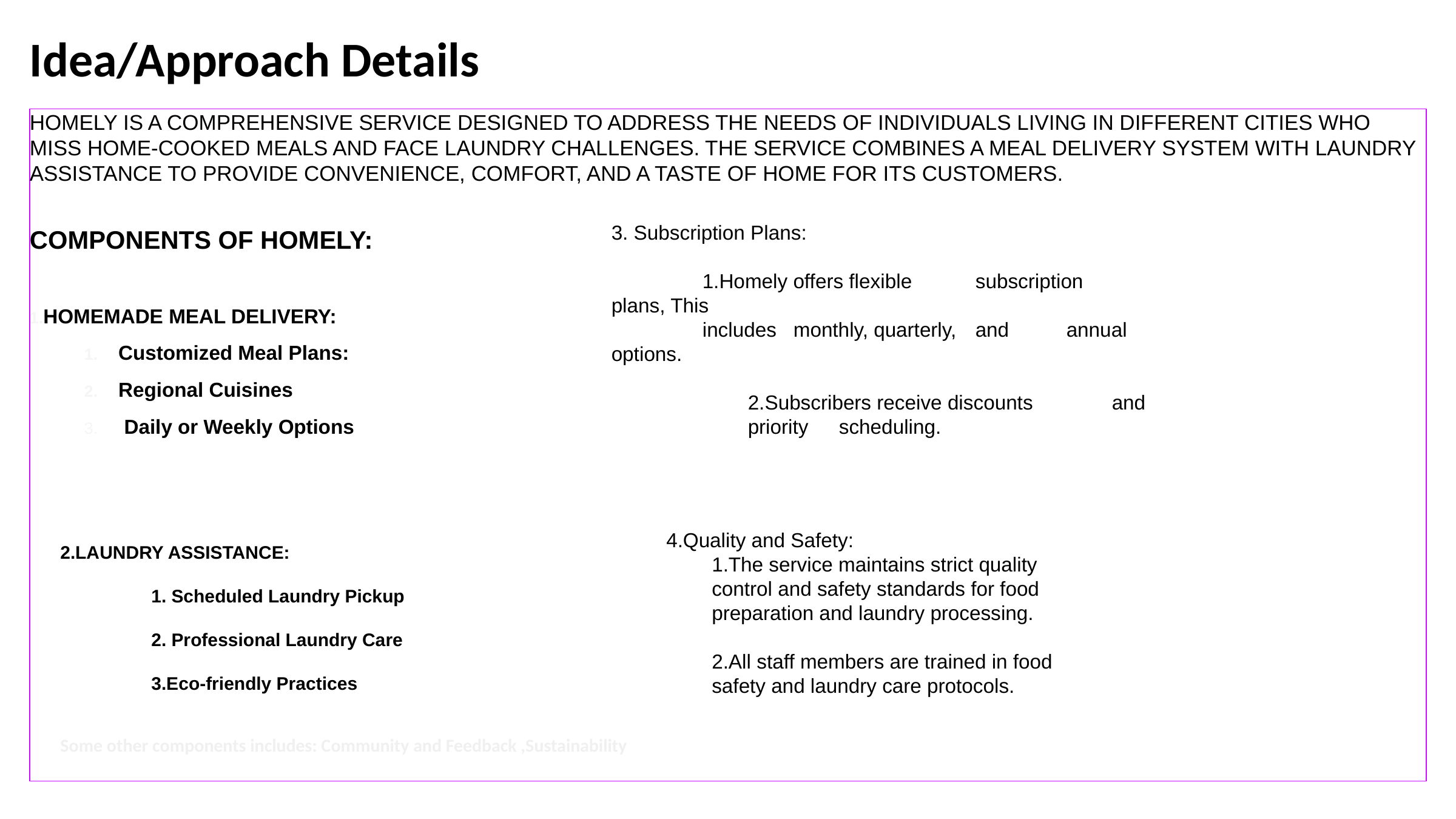

# Idea/Approach Details
Homely is a comprehensive service designed to address the needs of individuals living in different cities who miss home-cooked meals and face laundry challenges. The service combines a meal delivery system with laundry assistance to provide convenience, comfort, and a taste of home for its customers.

Components of Homely:

Homemade Meal Delivery:
Customized Meal Plans:
Regional Cuisines
 Daily or Weekly Options
3. Subscription Plans:

	1.Homely offers flexible 	subscription 	plans, This
	includes 	monthly, quarterly, 	and 	annual 	options.

	2.Subscribers receive discounts 	and 	priority 	scheduling.

2.LAUNDRY ASSISTANCE:

	1. Scheduled Laundry Pickup

	2. Professional Laundry Care

	3.Eco-friendly Practices
4.Quality and Safety:
1.The service maintains strict quality control and safety standards for food preparation and laundry processing.

2.All staff members are trained in food safety and laundry care protocols.

Some other components includes: Community and Feedback ,Sustainability